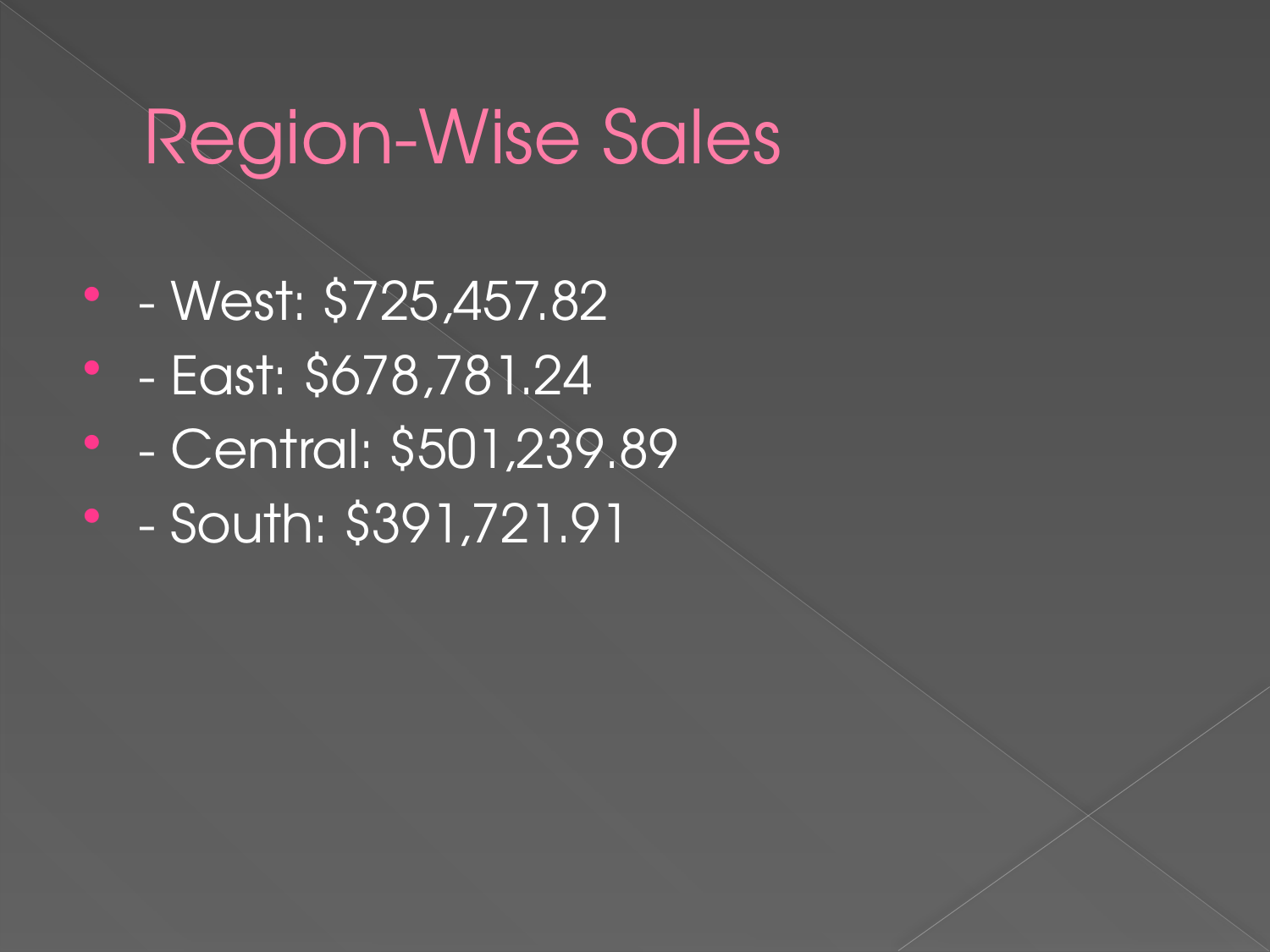

# Region-Wise Sales
- West: $725,457.82
- East: $678,781.24
- Central: $501,239.89
- South: $391,721.91